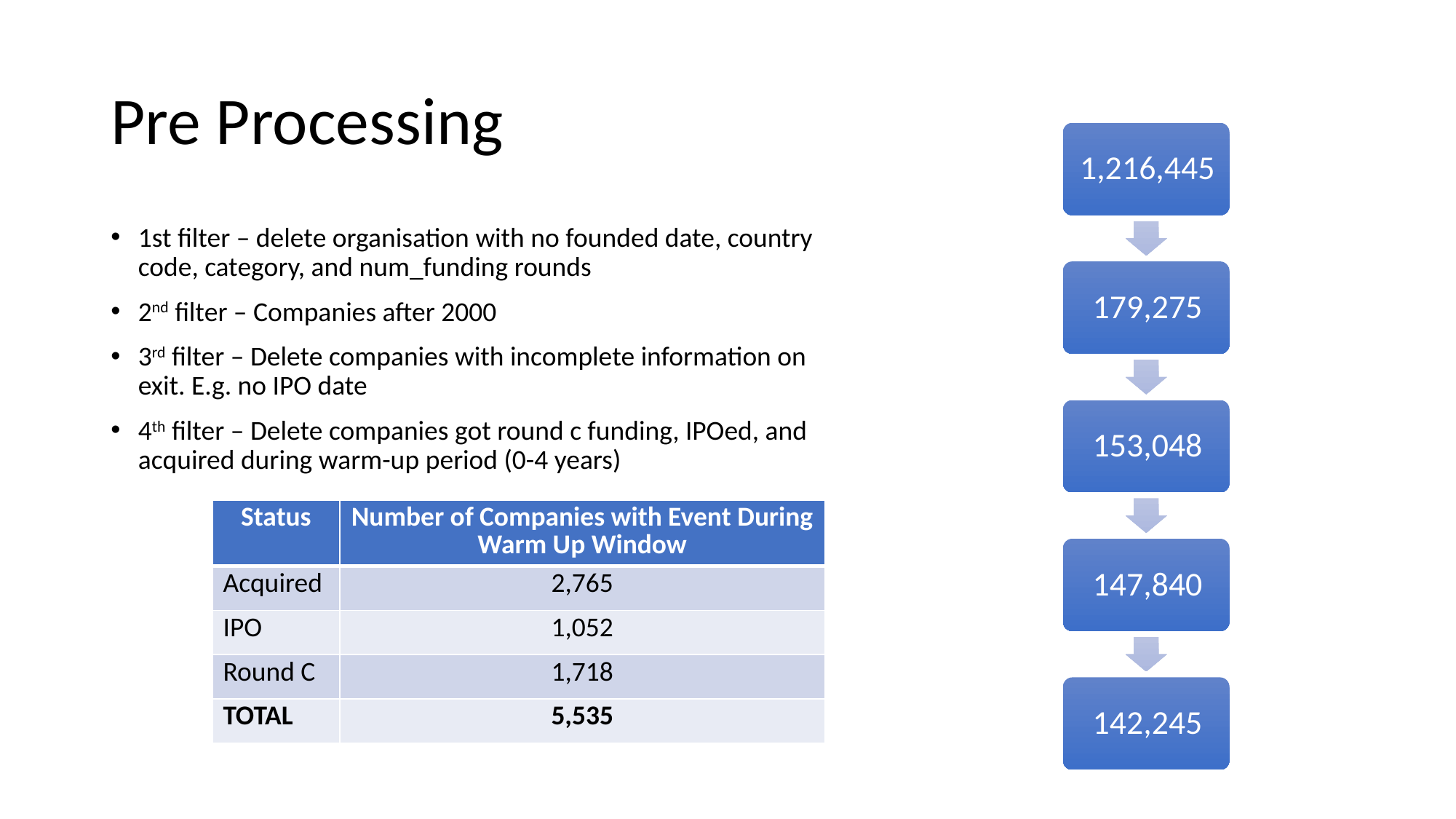

# Pre Processing
1,216,445

179,275

153,048

147,840

142,245
1st filter – delete organisation with no founded date, country code, category, and num_funding rounds
2nd filter – Companies after 2000
3rd filter – Delete companies with incomplete information on exit. E.g. no IPO date
4th filter – Delete companies got round c funding, IPOed, and acquired during warm-up period (0-4 years)
| Status | Number of Companies with Event During Warm Up Window |
| --- | --- |
| Acquired | 2,765 |
| IPO | 1,052 |
| Round C | 1,718 |
| TOTAL | 5,535 |